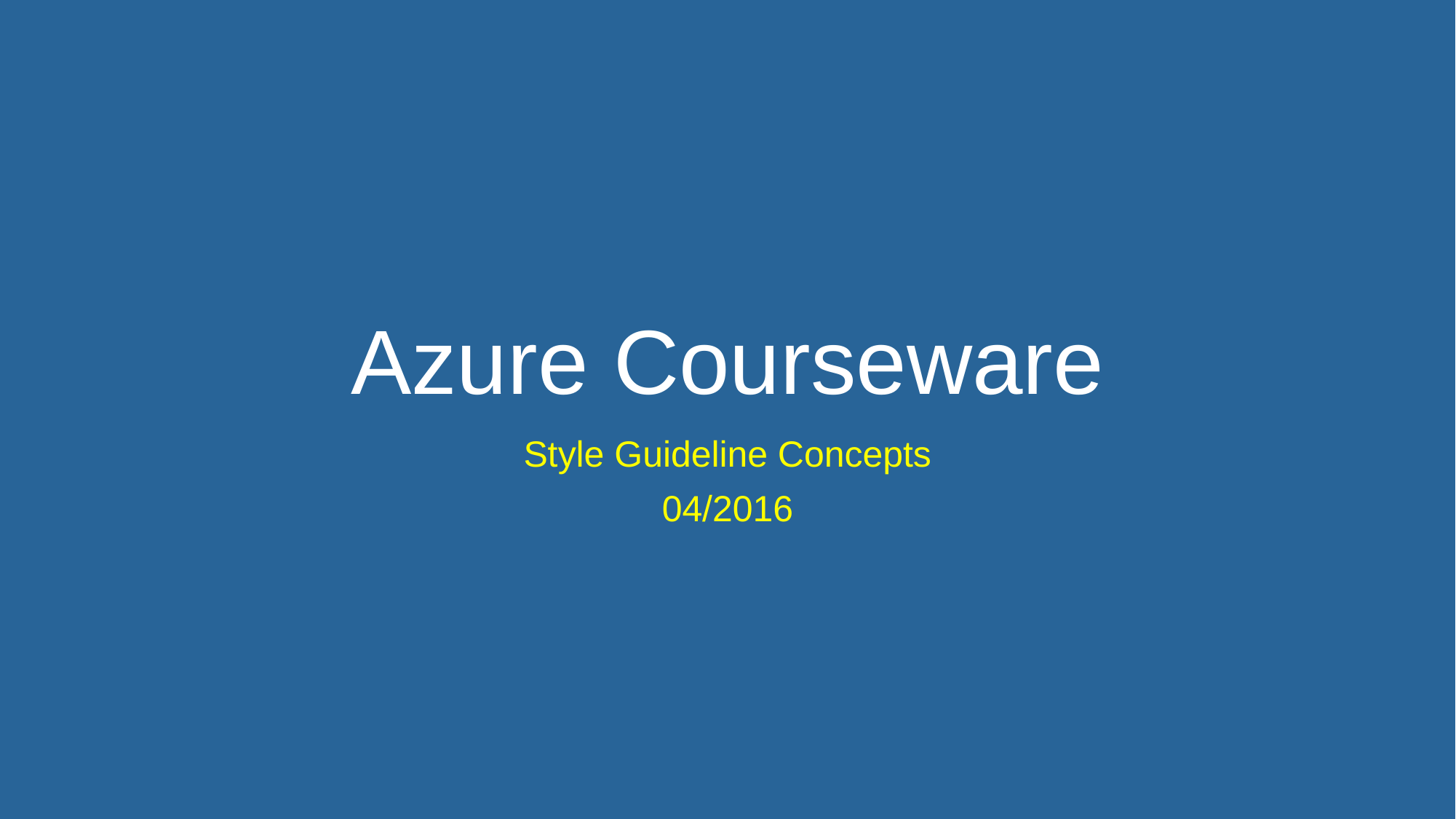

# Azure Courseware
Style Guideline Concepts
04/2016